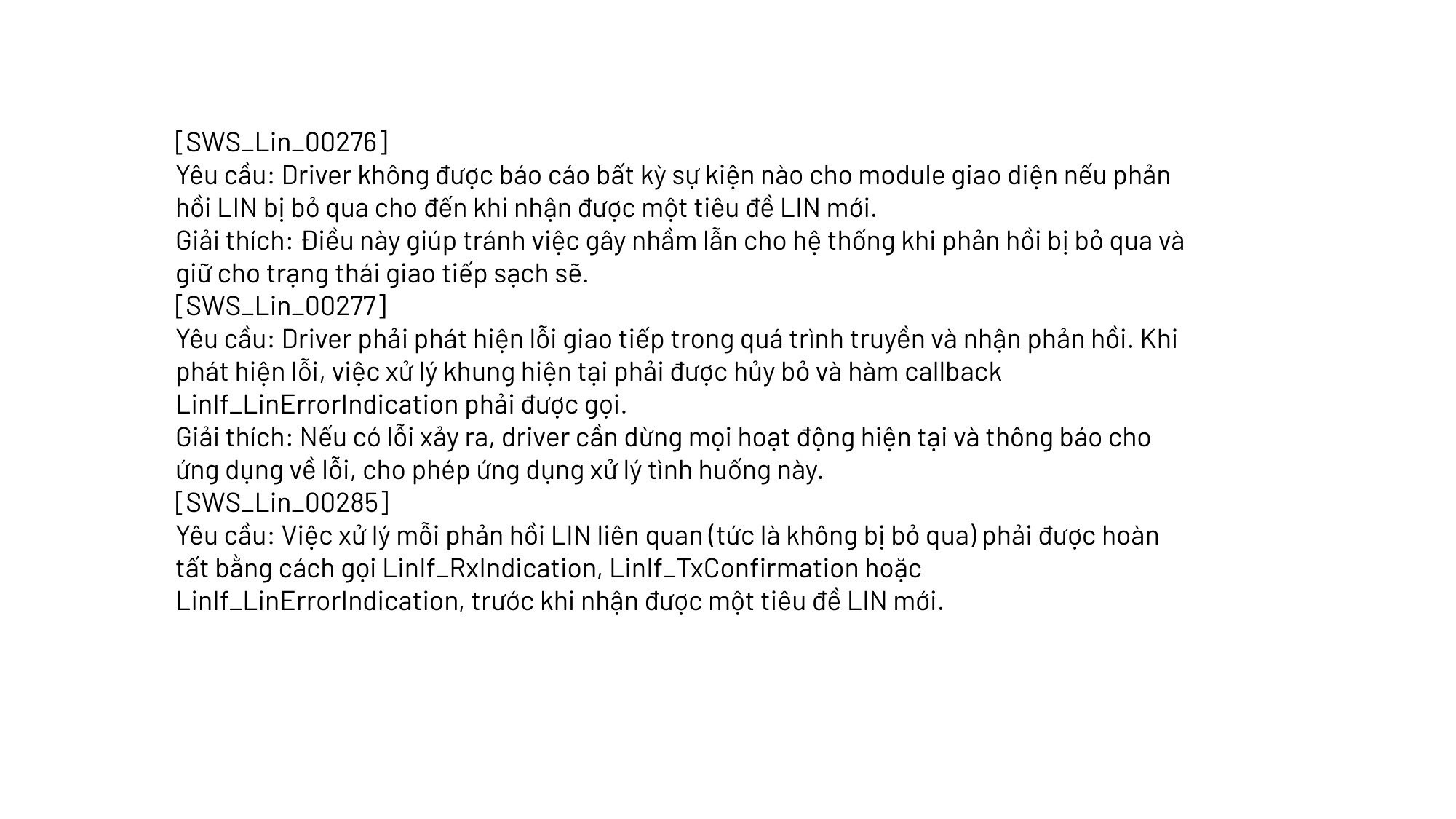

[SWS_Lin_00276]
Yêu cầu: Driver không được báo cáo bất kỳ sự kiện nào cho module giao diện nếu phản hồi LIN bị bỏ qua cho đến khi nhận được một tiêu đề LIN mới.
Giải thích: Điều này giúp tránh việc gây nhầm lẫn cho hệ thống khi phản hồi bị bỏ qua và giữ cho trạng thái giao tiếp sạch sẽ.
[SWS_Lin_00277]
Yêu cầu: Driver phải phát hiện lỗi giao tiếp trong quá trình truyền và nhận phản hồi. Khi phát hiện lỗi, việc xử lý khung hiện tại phải được hủy bỏ và hàm callback LinIf_LinErrorIndication phải được gọi.
Giải thích: Nếu có lỗi xảy ra, driver cần dừng mọi hoạt động hiện tại và thông báo cho ứng dụng về lỗi, cho phép ứng dụng xử lý tình huống này.
[SWS_Lin_00285]
Yêu cầu: Việc xử lý mỗi phản hồi LIN liên quan (tức là không bị bỏ qua) phải được hoàn tất bằng cách gọi LinIf_RxIndication, LinIf_TxConfirmation hoặc LinIf_LinErrorIndication, trước khi nhận được một tiêu đề LIN mới.